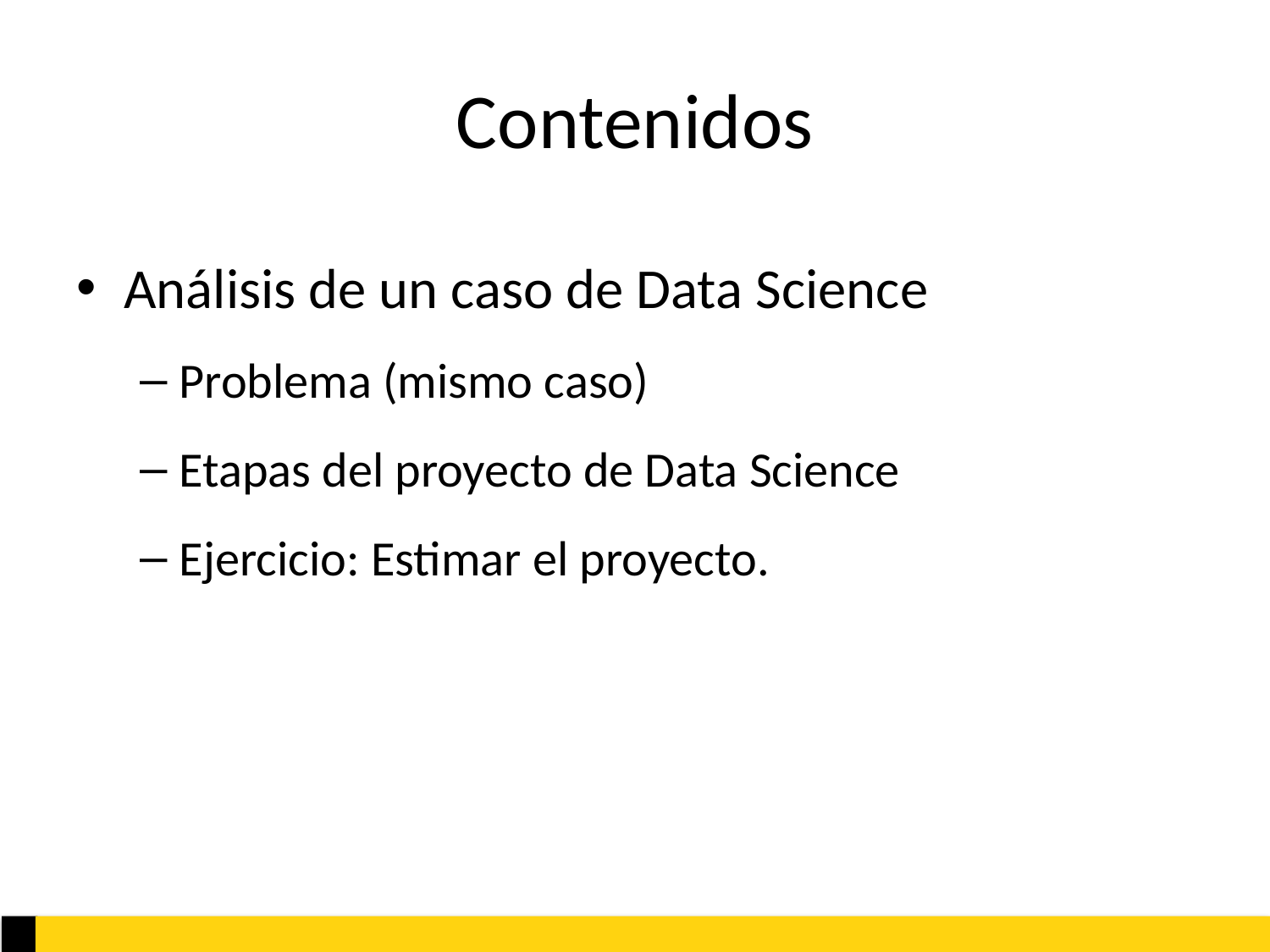

# Contenidos
Análisis de un caso de Data Science
Problema (mismo caso)
Etapas del proyecto de Data Science
Ejercicio: Estimar el proyecto.